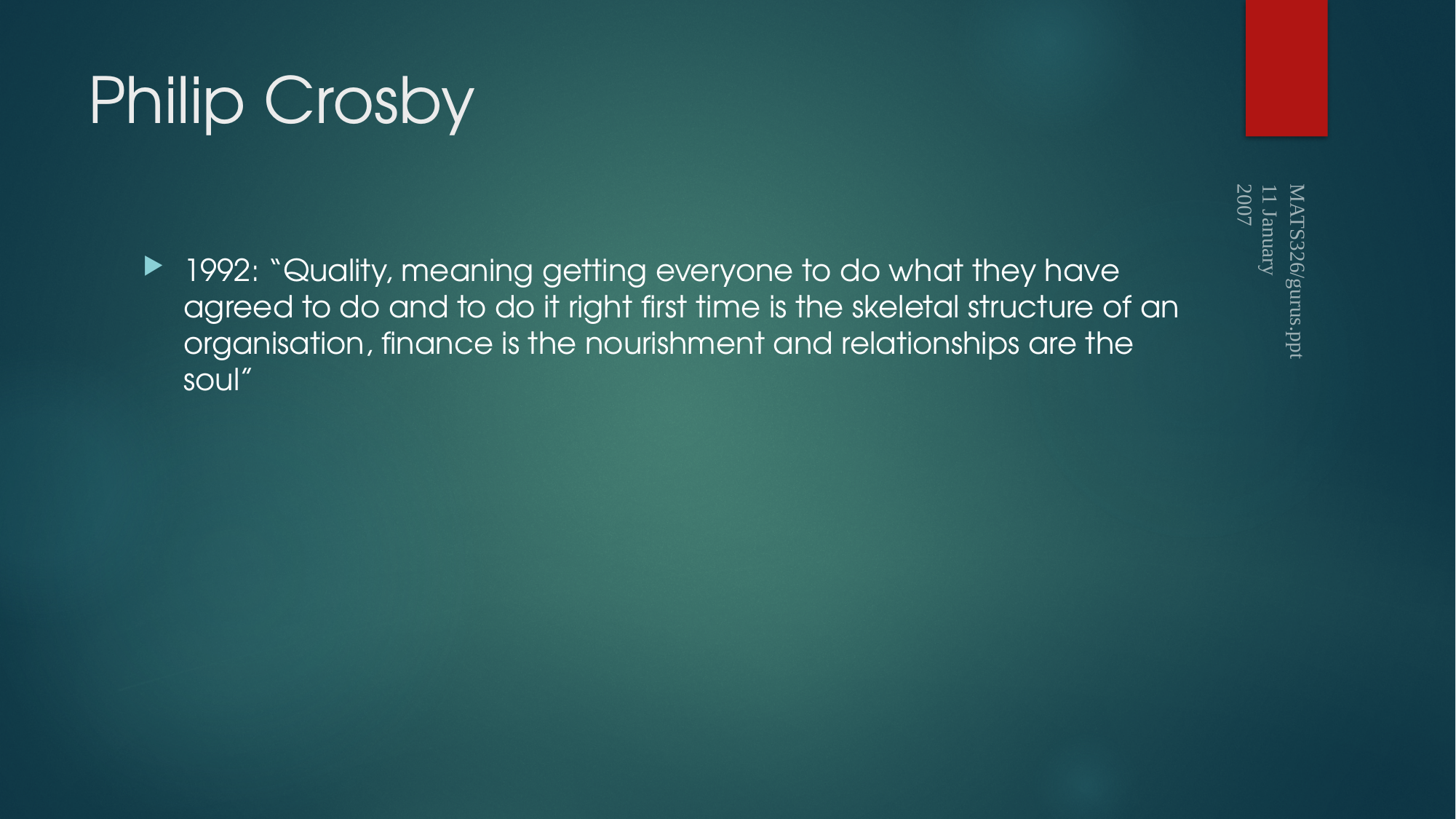

# Philip Crosby
11 January 2007
1992: “Quality, meaning getting everyone to do what they have agreed to do and to do it right first time is the skeletal structure of an organisation, finance is the nourishment and relationships are the soul”
MATS326/gurus.ppt